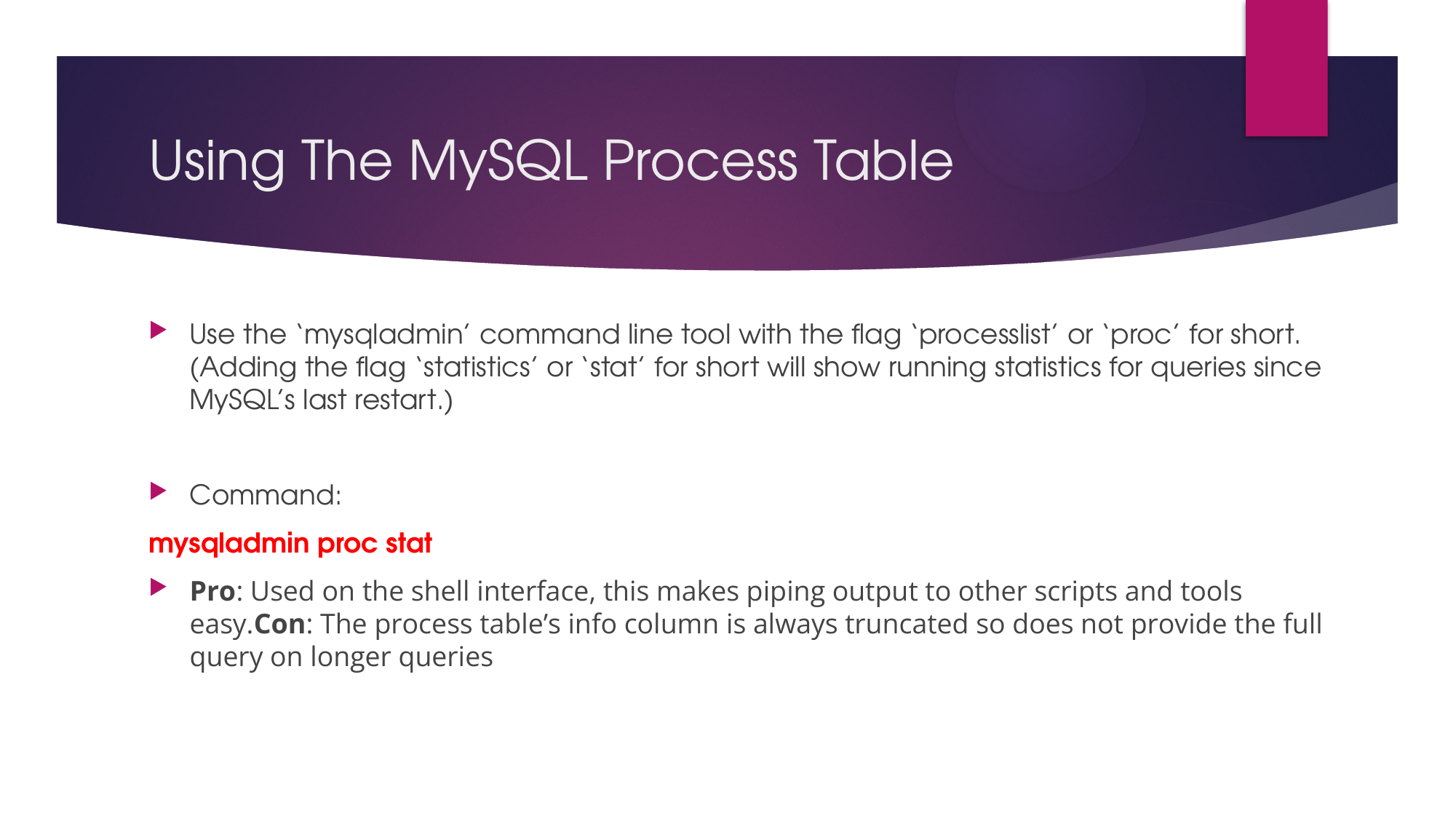

# Using The MySQL Process Table
Use the ‘mysqladmin’ command line tool with the flag ‘processlist’ or ‘proc’ for short. (Adding the flag ‘statistics’ or ‘stat’ for short will show running statistics for queries since MySQL’s last restart.)

Command:
mysqladmin proc stat
Pro: Used on the shell interface, this makes piping output to other scripts and tools easy.Con: The process table’s info column is always truncated so does not provide the full query on longer queries